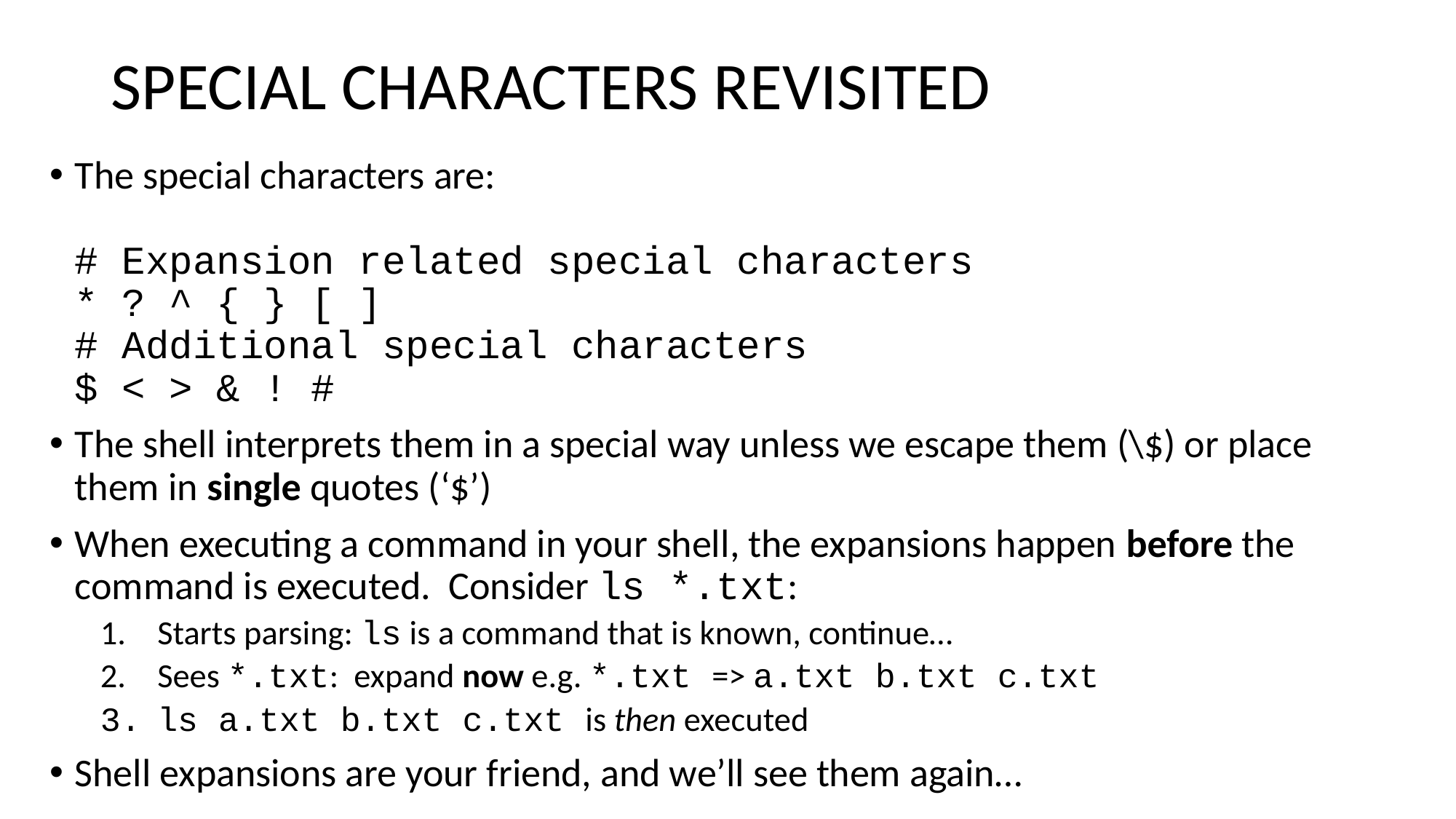

# SPECIAL CHARACTERS REVISITED
The special characters are:
# Expansion related special characters
* ? ^ { } [ ]
# Additional special characters
$ < > & ! #
The shell interprets them in a special way unless we escape them (\$) or place them in single quotes (‘$’)
When executing a command in your shell, the expansions happen before the command is executed.  Consider ls *.txt:
Starts parsing: ls is a command that is known, continue…
Sees *.txt:  expand now e.g. *.txt => a.txt b.txt c.txt
ls a.txt b.txt c.txt is then executed
Shell expansions are your friend, and we’ll see them again…